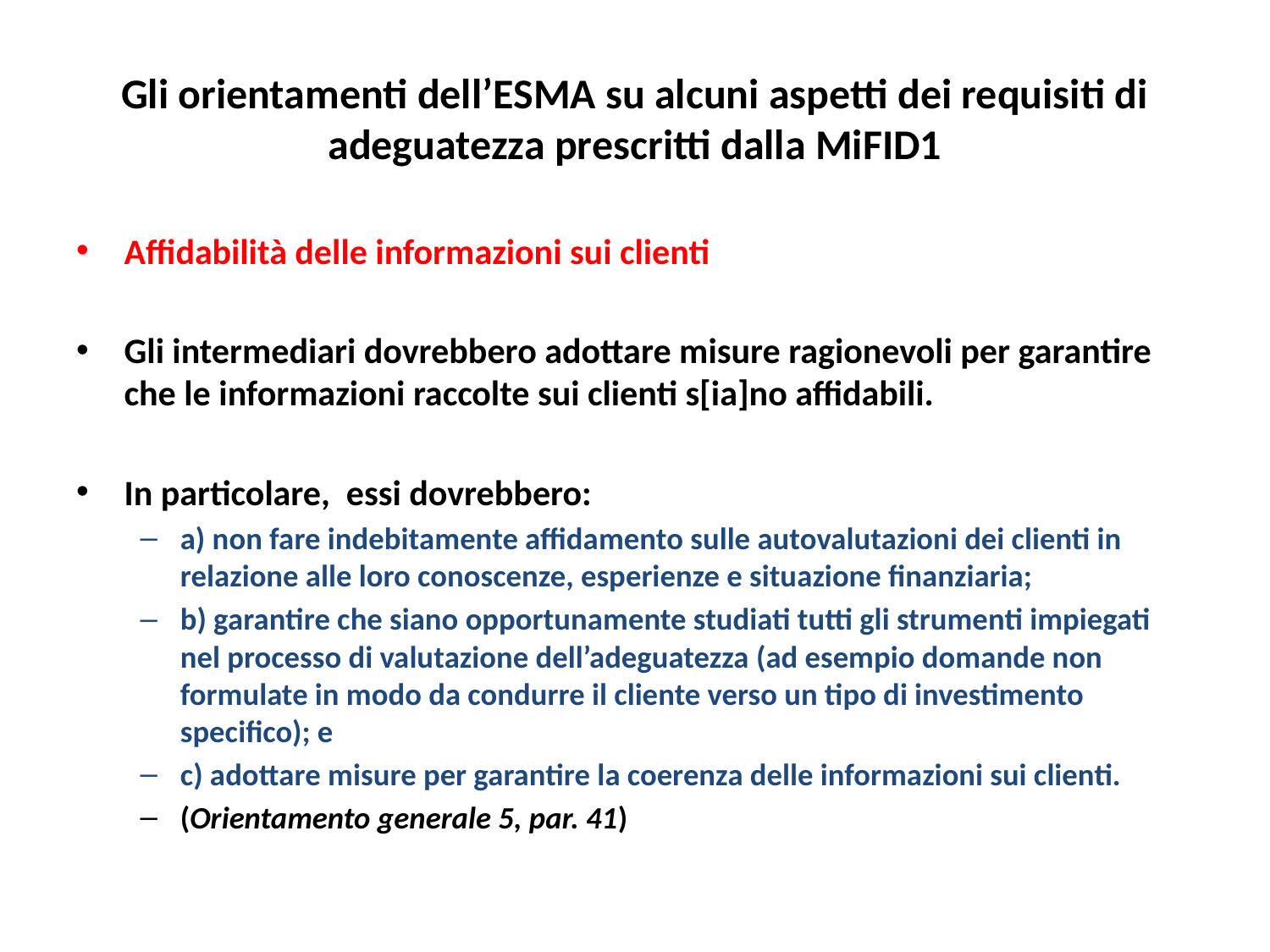

# Gli orientamenti dell’ESMA su alcuni aspetti dei requisiti di adeguatezza prescritti dalla MiFID1
Affidabilità delle informazioni sui clienti

Gli intermediari dovrebbero adottare misure ragionevoli per garantire che le informazioni raccolte sui clienti s[ia]no affidabili.

In particolare,  essi dovrebbero:
a) non fare indebitamente affidamento sulle autovalutazioni dei clienti in relazione alle loro conoscenze, esperienze e situazione finanziaria;
b) garantire che siano opportunamente studiati tutti gli strumenti impiegati nel processo di valutazione dell’adeguatezza (ad esempio domande non formulate in modo da condurre il cliente verso un tipo di investimento specifico); e
c) adottare misure per garantire la coerenza delle informazioni sui clienti.
(Orientamento generale 5, par. 41)